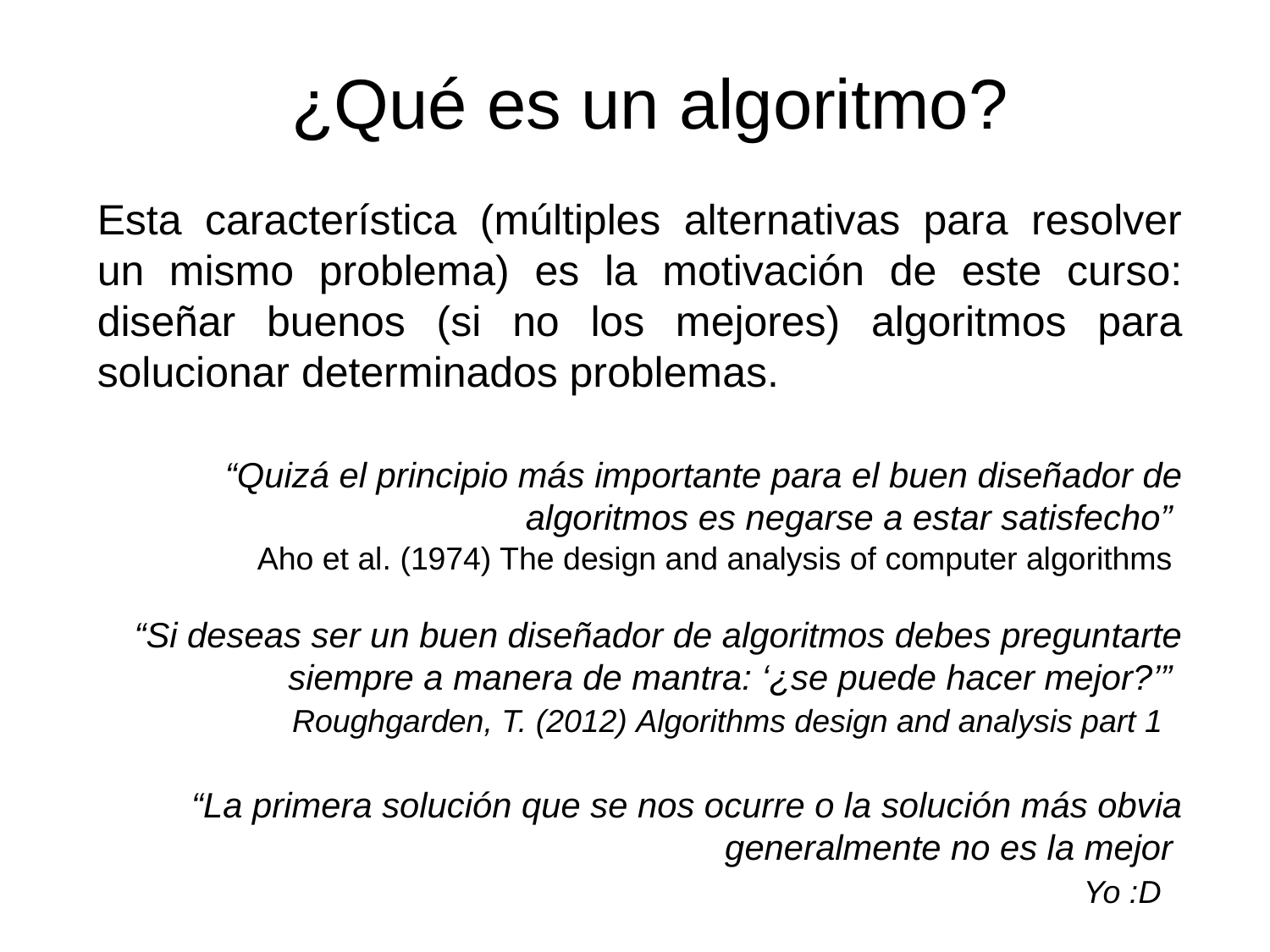

¿Qué es un algoritmo?
Esta característica (múltiples alternativas para resolver un mismo problema) es la motivación de este curso: diseñar buenos (si no los mejores) algoritmos para solucionar determinados problemas.
“Quizá el principio más importante para el buen diseñador de algoritmos es negarse a estar satisfecho”
Aho et al. (1974) The design and analysis of computer algorithms
“Si deseas ser un buen diseñador de algoritmos debes preguntarte siempre a manera de mantra: ‘¿se puede hacer mejor?’”

 Roughgarden, T. (2012) Algorithms design and analysis part 1
“La primera solución que se nos ocurre o la solución más obvia generalmente no es la mejor

Yo :D